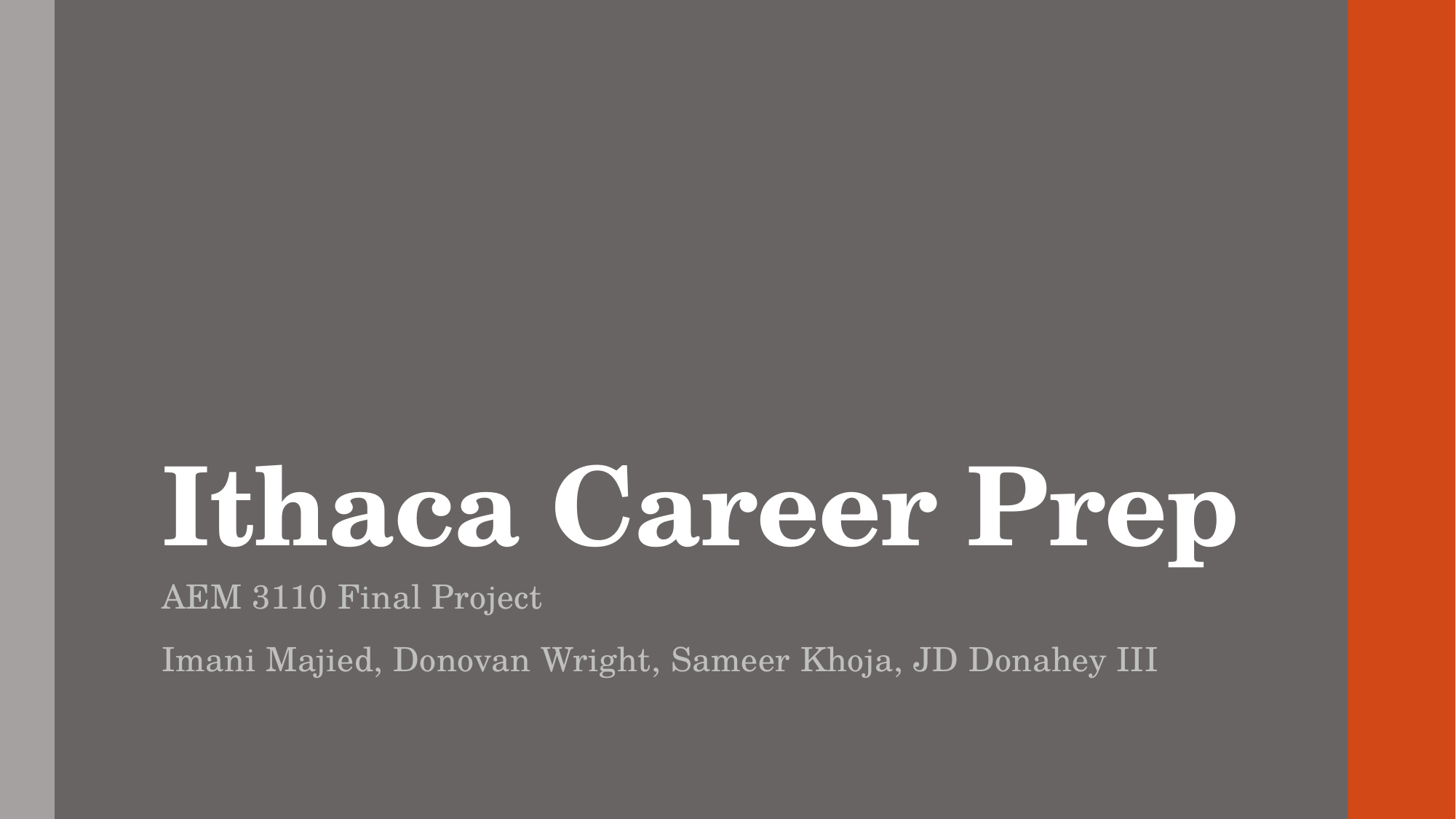

# Ithaca Career Prep
AEM 3110 Final Project
Imani Majied, Donovan Wright, Sameer Khoja, JD Donahey III